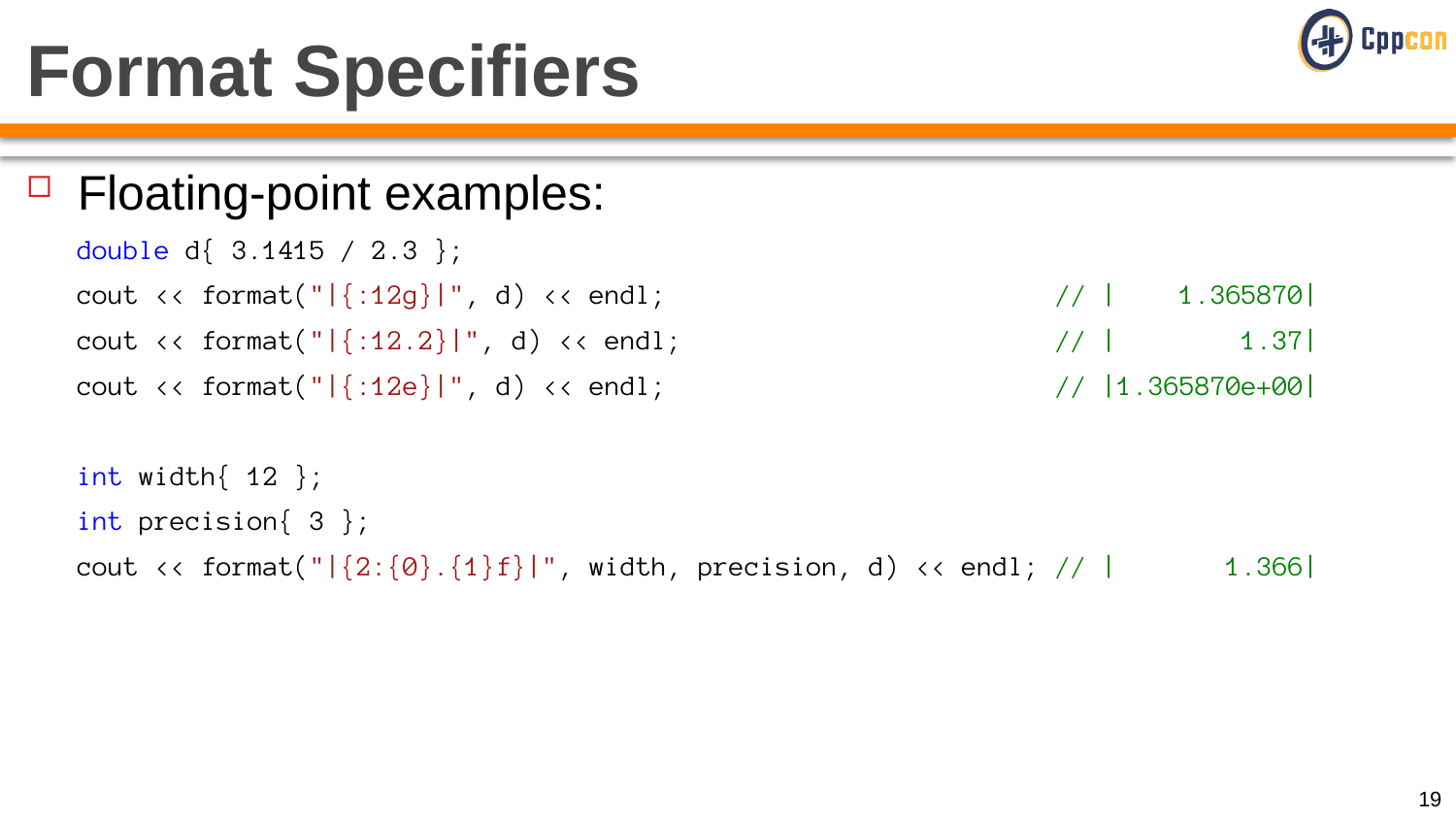

# Format Specifiers
Floating-point examples:
double d{ 3.1415 / 2.3 };
cout << format("|{:12g}|", d) << endl;                         // |    1.365870|
cout << format("|{:12.2}|", d) << endl;                        // |        1.37|
cout << format("|{:12e}|", d) << endl;                         // |1.365870e+00|

int width{ 12 };
int precision{ 3 };
cout << format("|{2:{0}.{1}f}|", width, precision, d) << endl; // |       1.366|